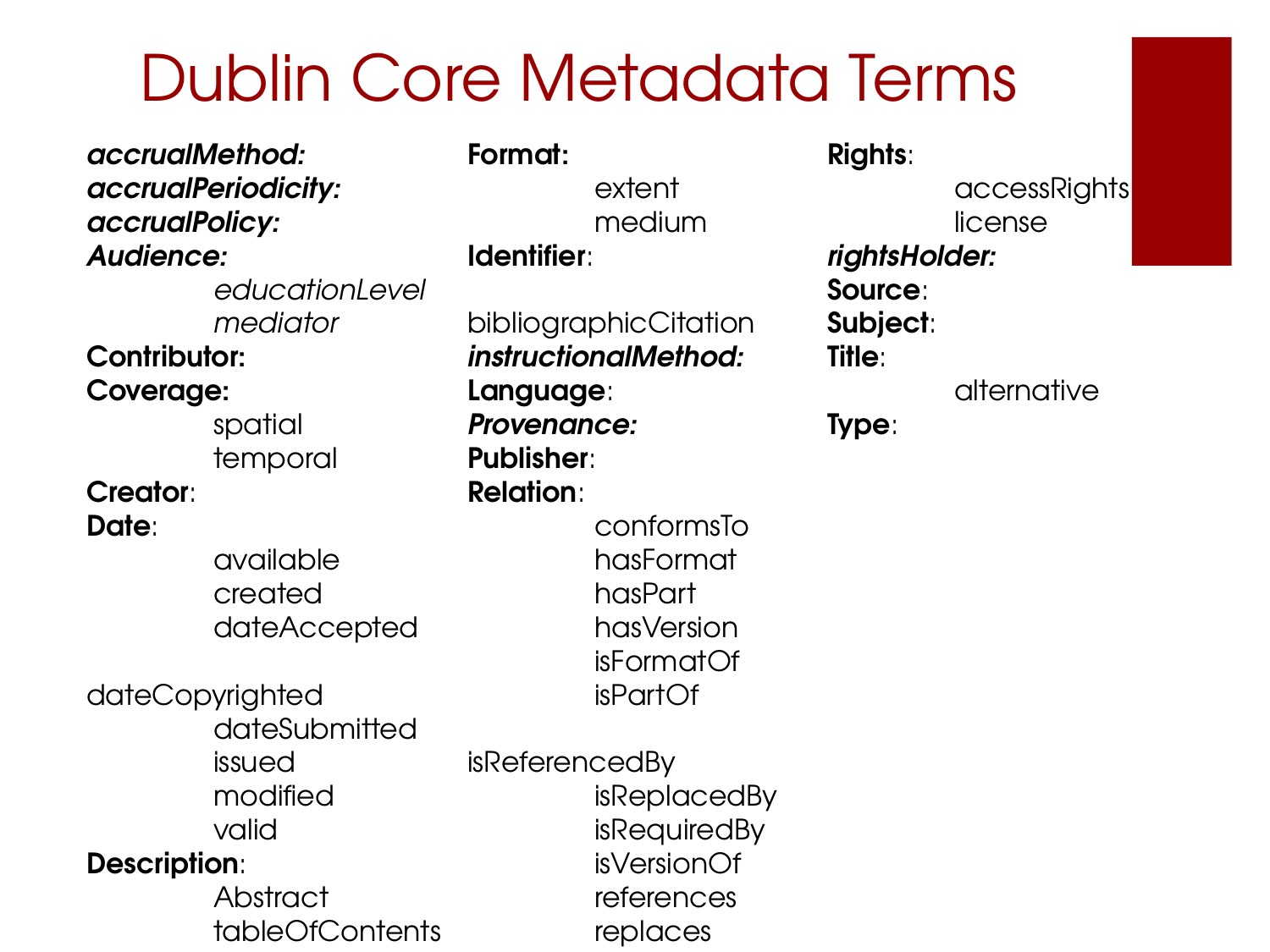

# Dublin Core Metadata Terms
accrualMethod:
accrualPeriodicity:
accrualPolicy:
Audience:
	educationLevel
	mediator
Contributor:
Coverage:
	spatial
	temporal
Creator:
Date:
	available
	created
	dateAccepted
	dateCopyrighted
	dateSubmitted
	issued
	modified
	valid
Description:
	Abstract
	tableOfContents
Format:
	extent
	medium
Identifier:
	bibliographicCitation
instructionalMethod:
Language:
Provenance:
Publisher:
Relation:
	conformsTo
	hasFormat
	hasPart
	hasVersion
	isFormatOf
	isPartOf
	isReferencedBy
	isReplacedBy
	isRequiredBy
	isVersionOf
	references
	replaces
	requires
Rights:
	accessRights
	license
rightsHolder:
Source:
Subject:
Title:
	alternative
Type: